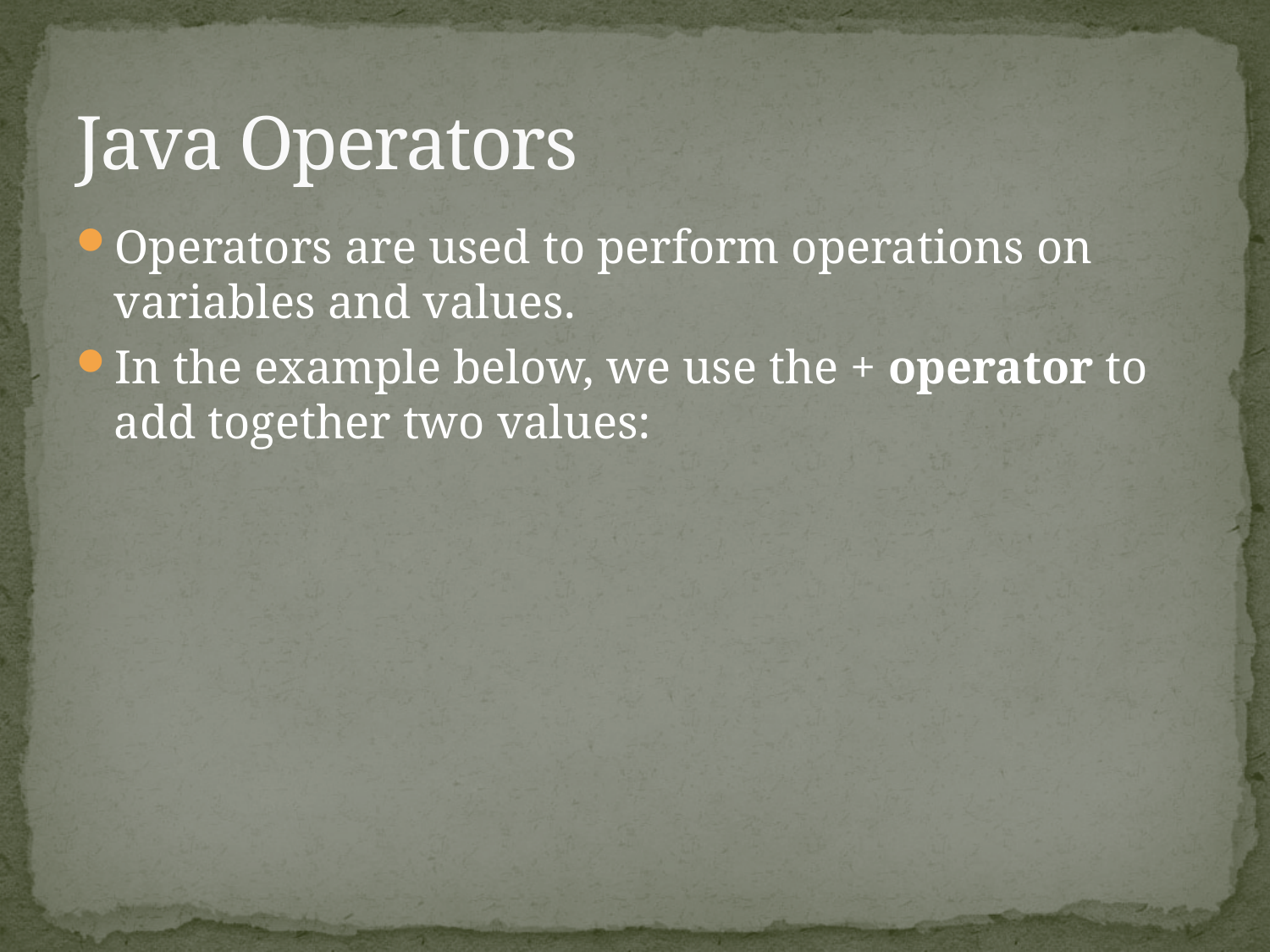

# Java Operators
Operators are used to perform operations on variables and values.
In the example below, we use the + operator to add together two values: